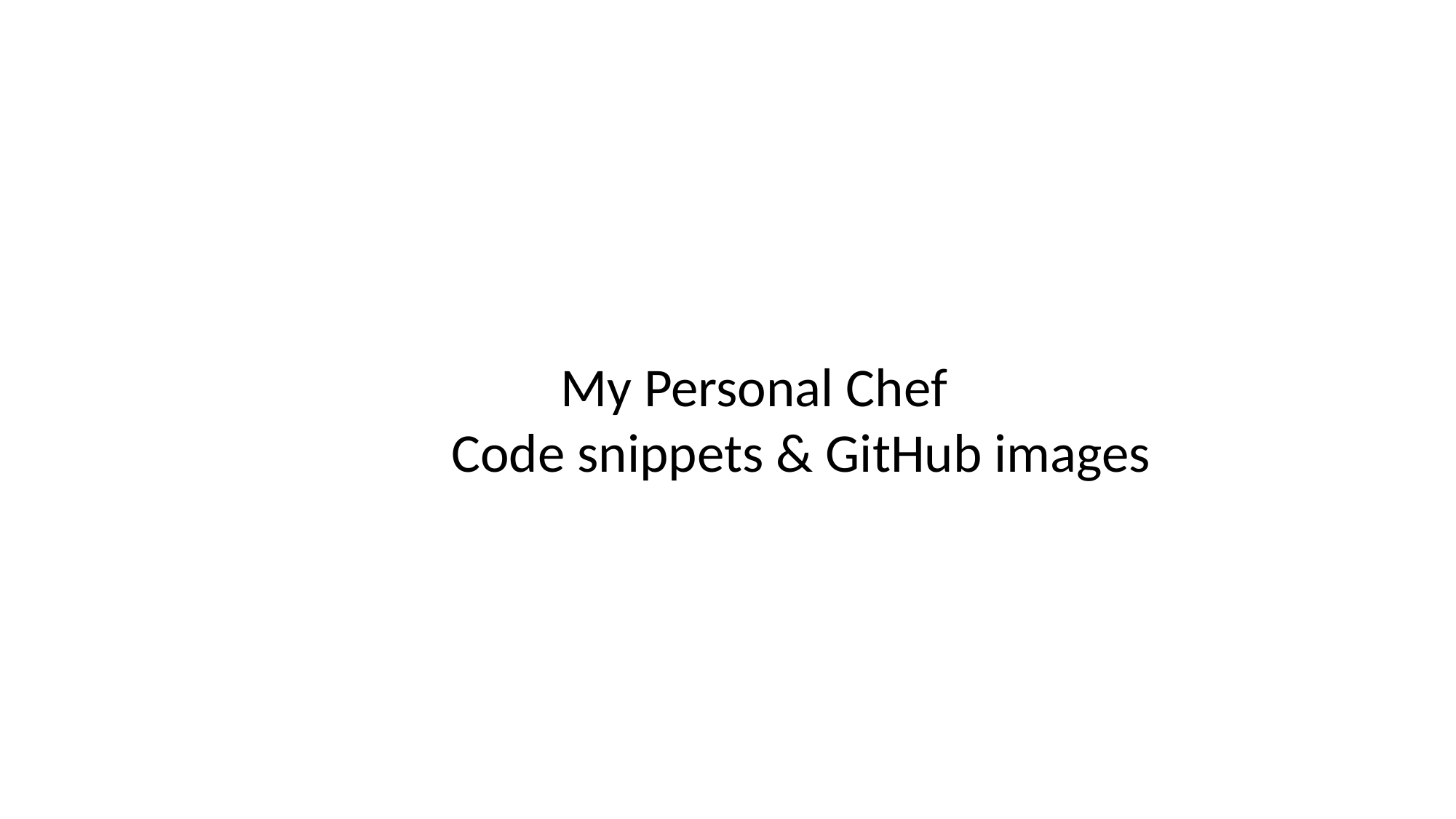

My Personal Chef
	Code snippets & GitHub images